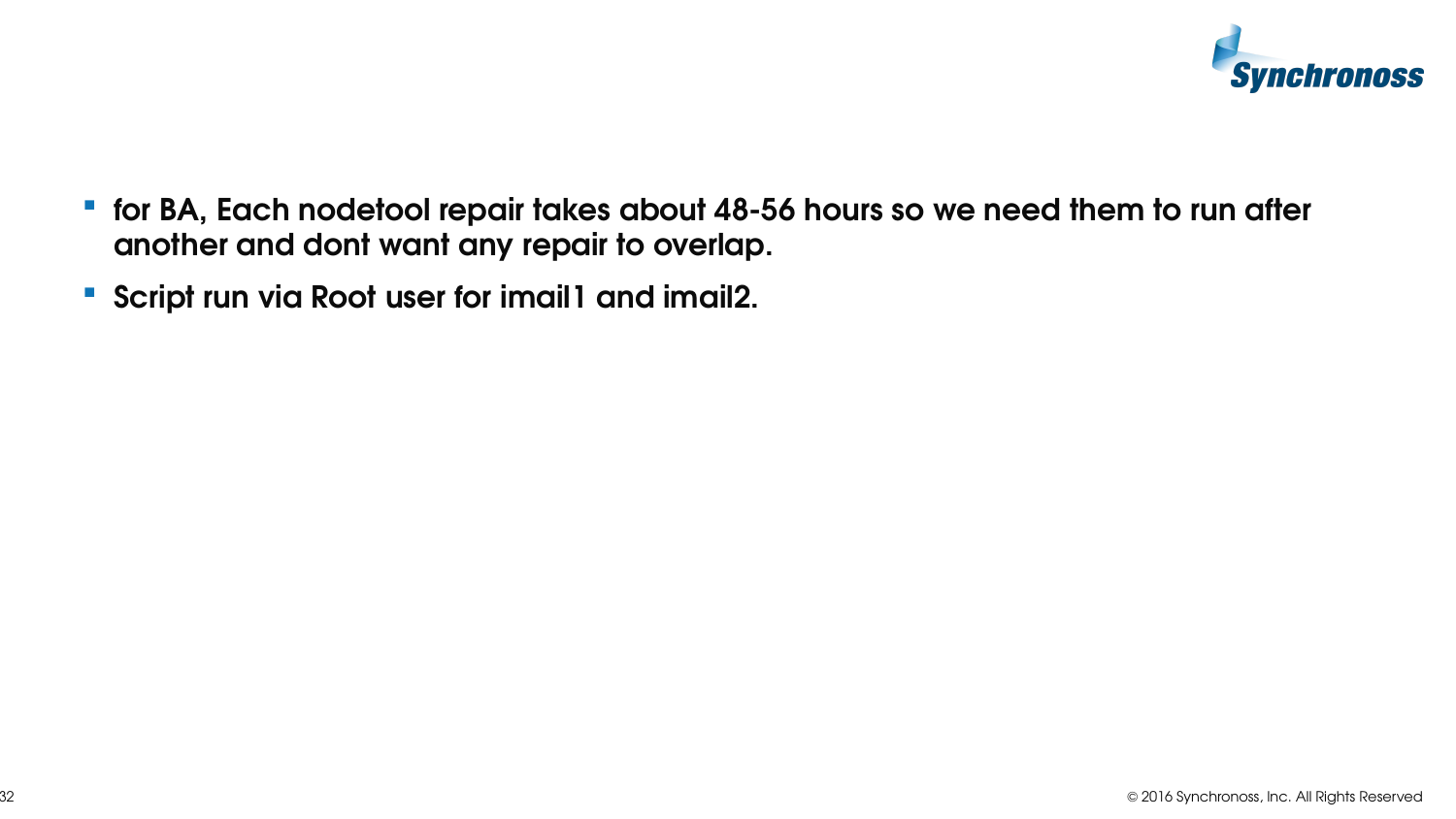

#
for BA, Each nodetool repair takes about 48-56 hours so we need them to run after another and dont want any repair to overlap.
Script run via Root user for imail1 and imail2.